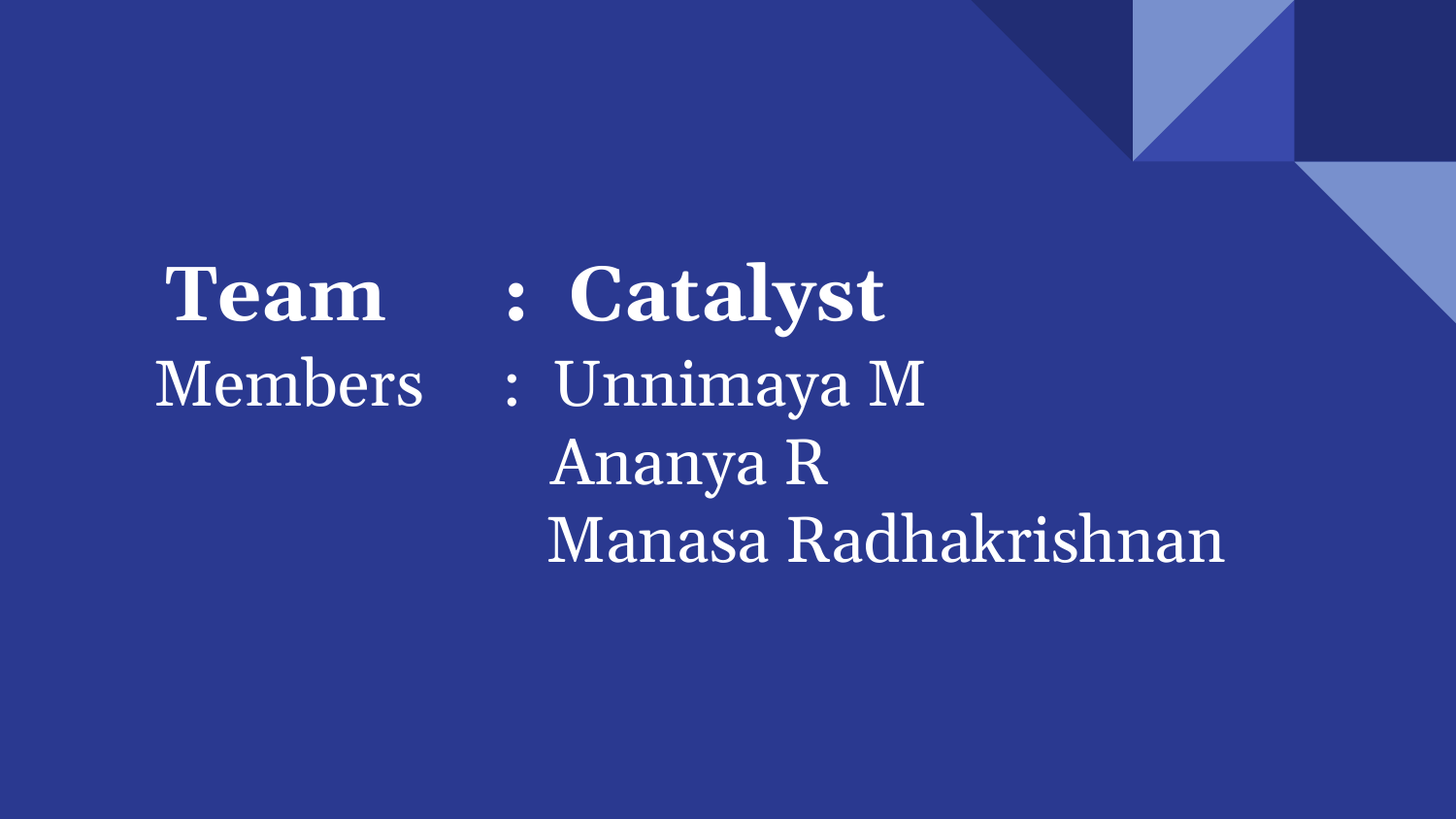

# Team      :  Catalyst
       Members     :  Unnimaya M
                                 Ananya R
                      Manasa Radhakrishnan